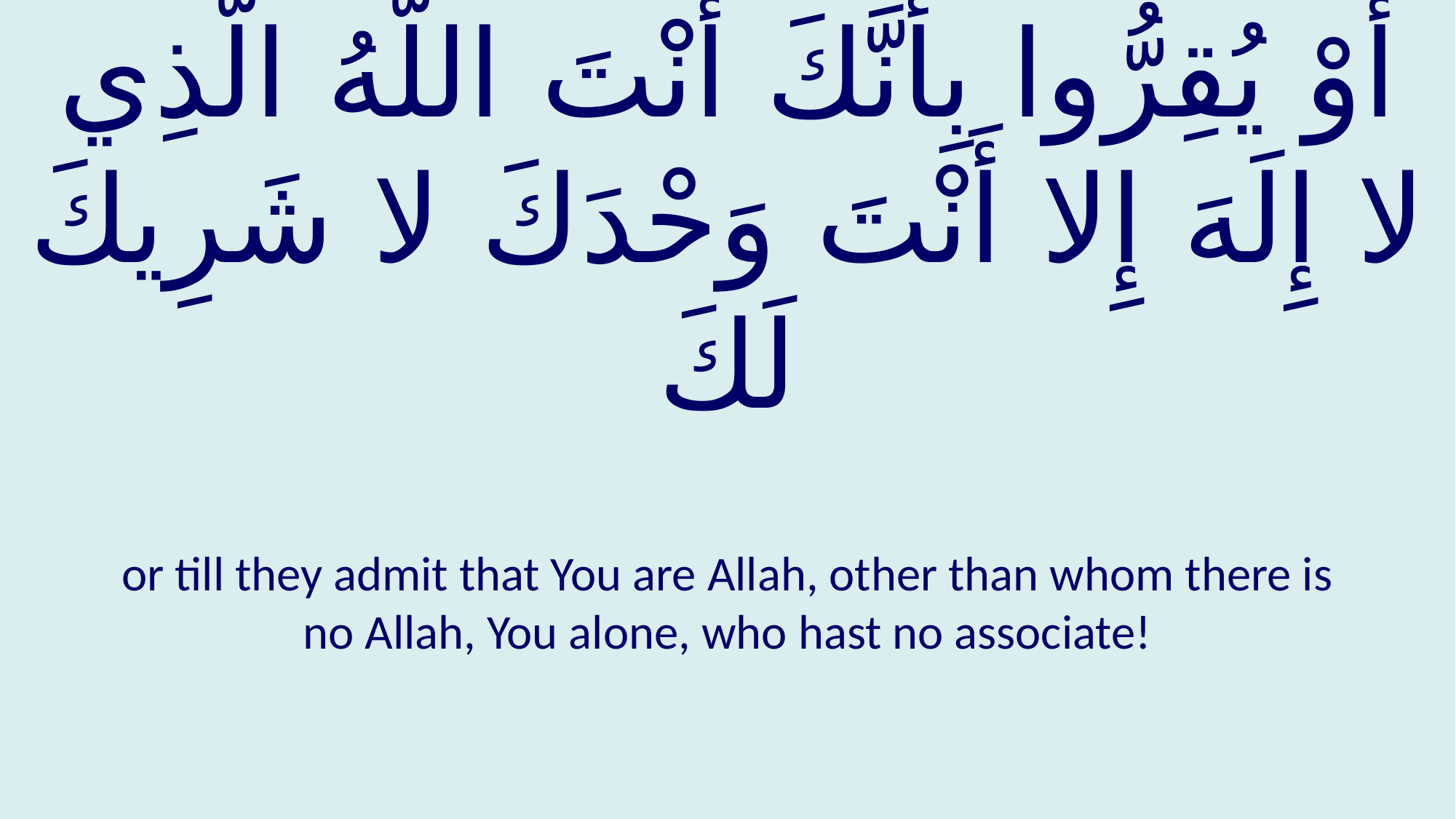

# أَوْ يُقِرُّوا بِأَنَّكَ أَنْتَ اللَّهُ الَّذِي لا إِلَهَ إِلا أَنْتَ وَحْدَكَ لا شَرِيكَ لَكَ
or till they admit that You are Allah, other than whom there is no Allah, You alone, who hast no associate!